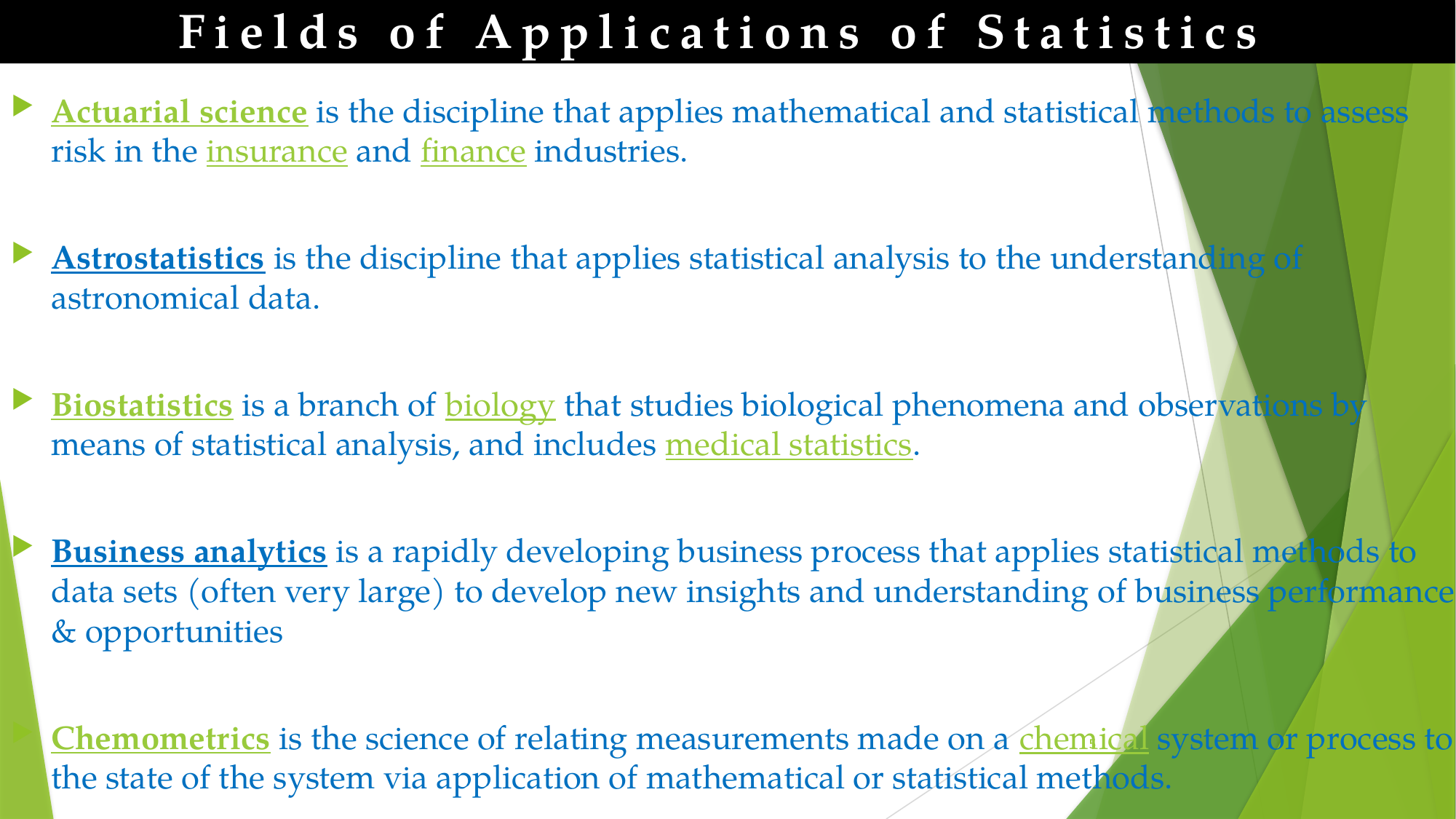

# Fields of Applications of Statistics
Actuarial science is the discipline that applies mathematical and statistical methods to assess risk in the insurance and finance industries.

Astrostatistics is the discipline that applies statistical analysis to the understanding of astronomical data.

Biostatistics is a branch of biology that studies biological phenomena and observations by means of statistical analysis, and includes medical statistics.

Business analytics is a rapidly developing business process that applies statistical methods to data sets (often very large) to develop new insights and understanding of business performance & opportunities

Chemometrics is the science of relating measurements made on a chemical system or process to the state of the system via application of mathematical or statistical methods.
5